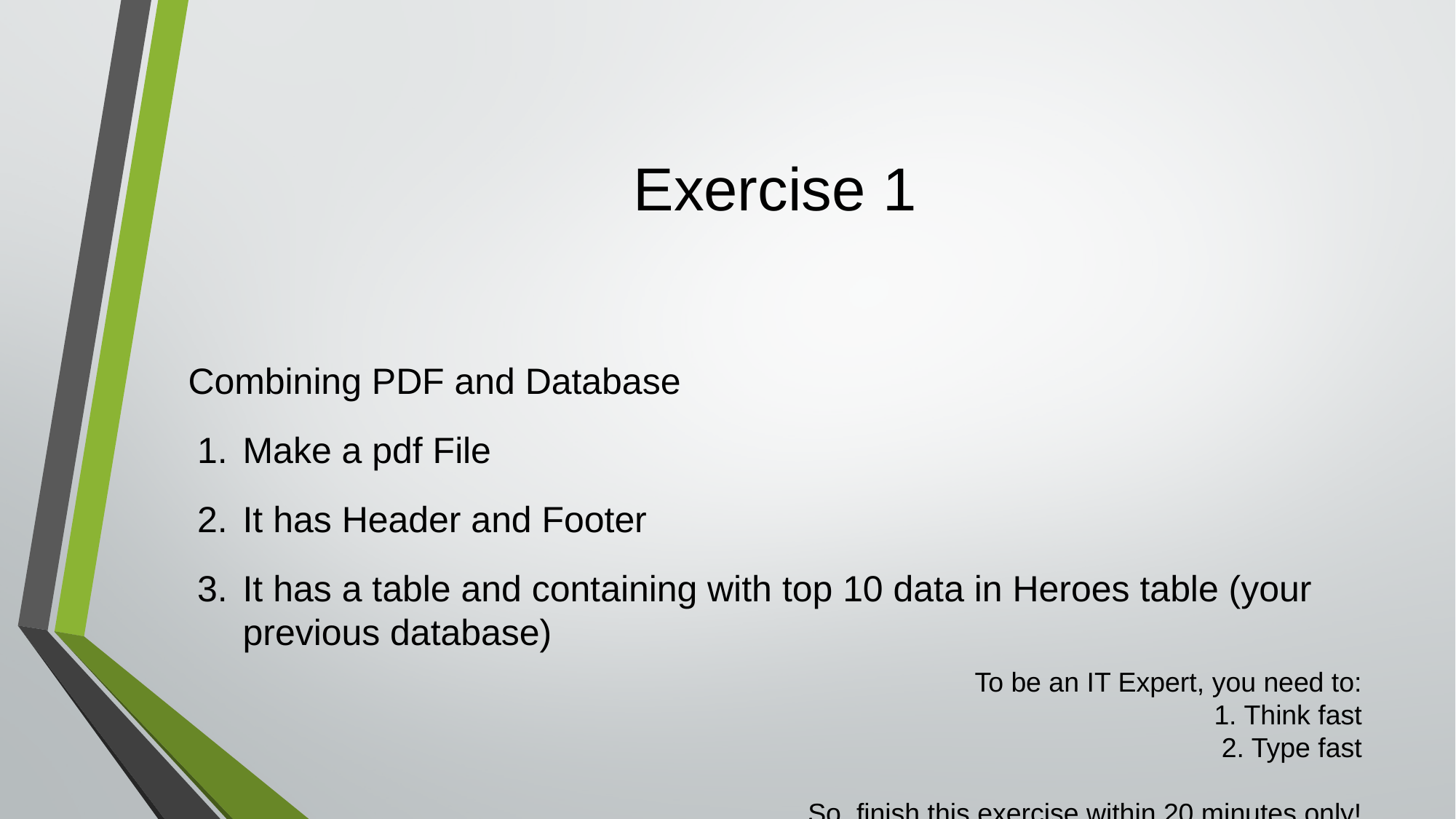

# Exercise 1
Combining PDF and Database
Make a pdf File
It has Header and Footer
It has a table and containing with top 10 data in Heroes table (your previous database)
To be an IT Expert, you need to:
1. Think fast
2. Type fast

So, finish this exercise within 20 minutes only!